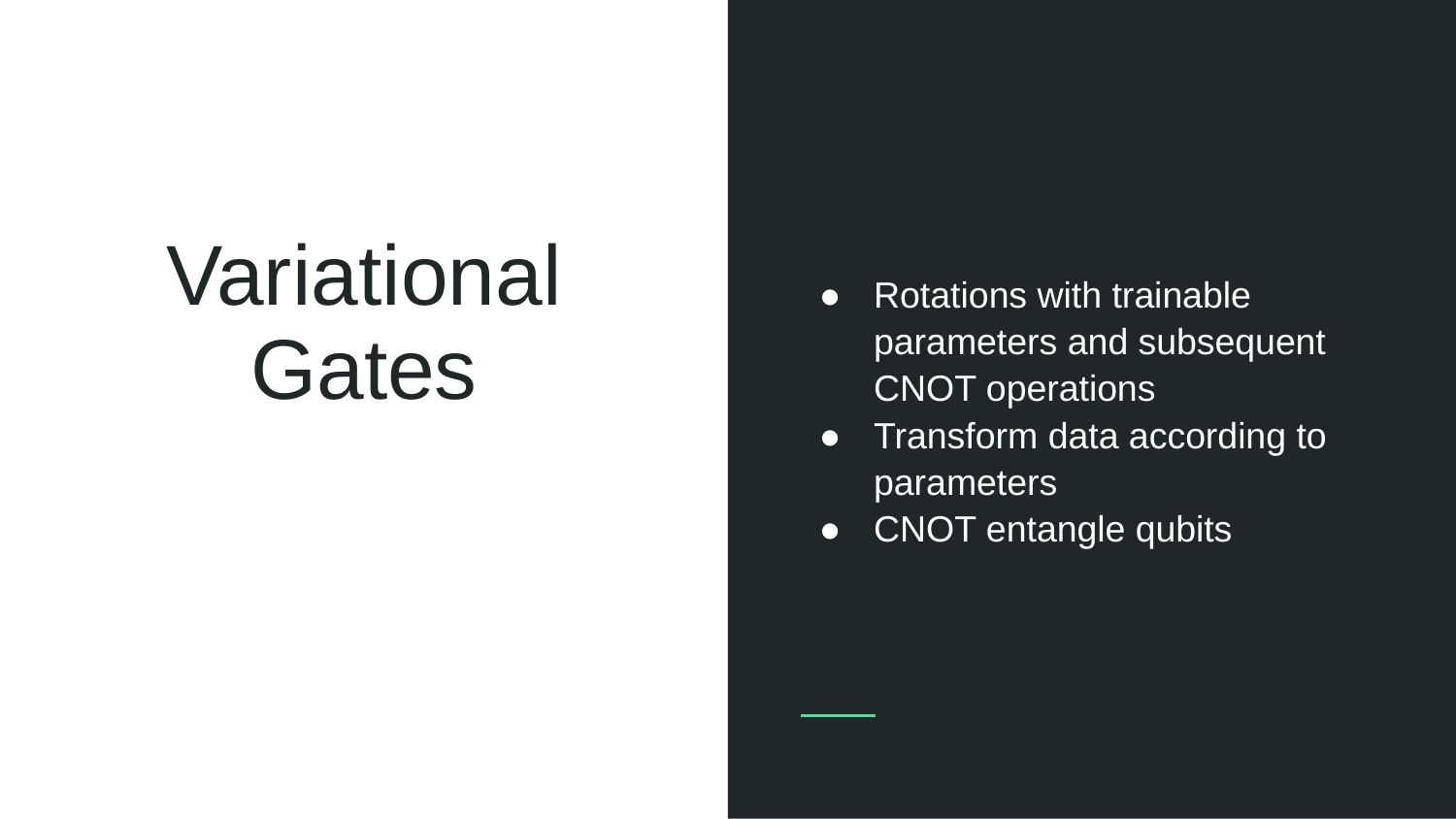

Rotations with trainable parameters and subsequent CNOT operations
Transform data according to parameters
CNOT entangle qubits
# Variational Gates